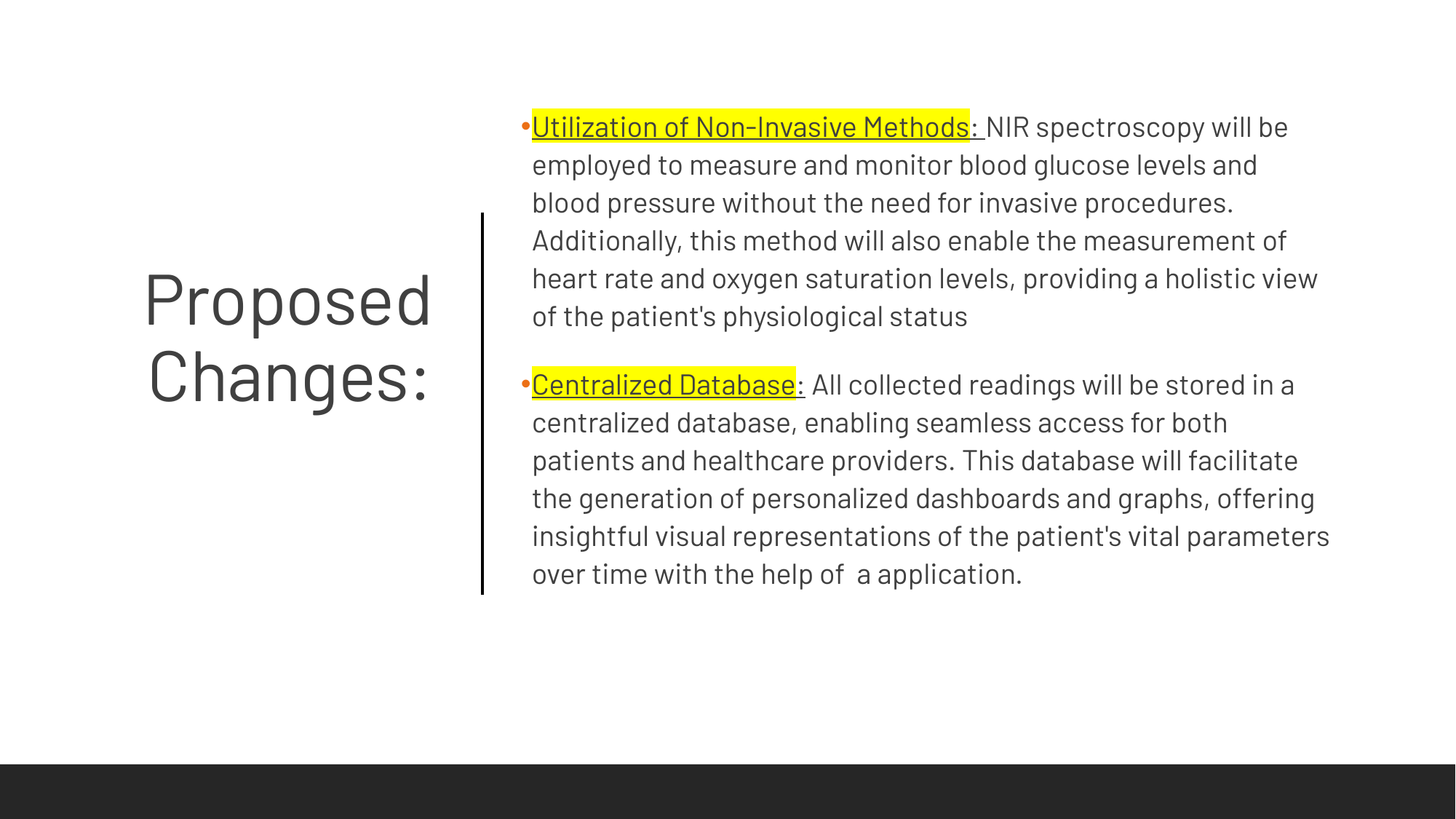

Utilization of Non-Invasive Methods: NIR spectroscopy will be employed to measure and monitor blood glucose levels and blood pressure without the need for invasive procedures. Additionally, this method will also enable the measurement of heart rate and oxygen saturation levels, providing a holistic view of the patient's physiological status
Centralized Database: All collected readings will be stored in a centralized database, enabling seamless access for both patients and healthcare providers. This database will facilitate the generation of personalized dashboards and graphs, offering insightful visual representations of the patient's vital parameters over time with the help of  a application.

# Proposed Changes: